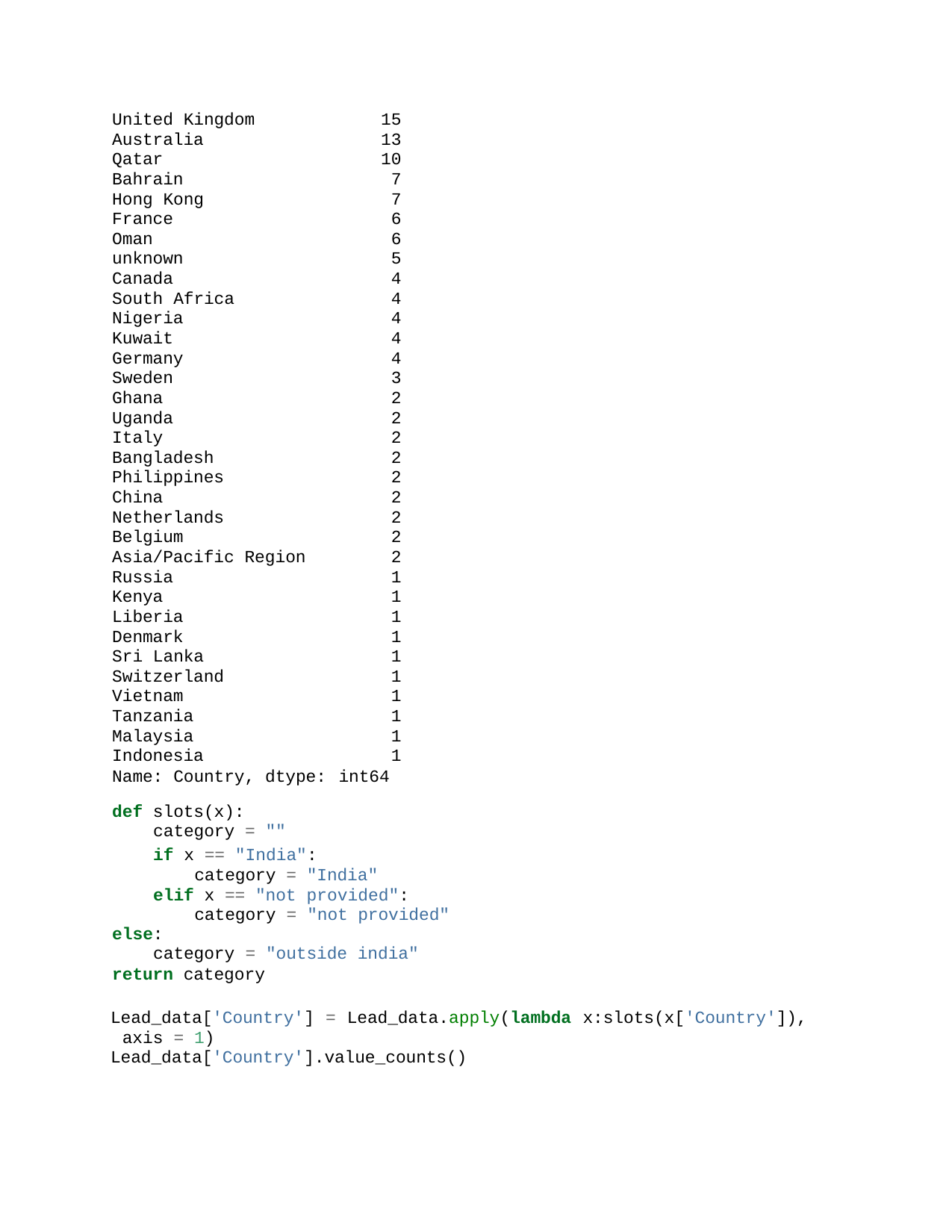

| United Kingdom | 15 |
| --- | --- |
| Australia | 13 |
| Qatar | 10 |
| Bahrain | 7 |
| Hong Kong | 7 |
| France | 6 |
| Oman | 6 |
| unknown | 5 |
| Canada | 4 |
| South Africa | 4 |
| Nigeria | 4 |
| Kuwait | 4 |
| Germany | 4 |
| Sweden | 3 |
| Ghana | 2 |
| Uganda | 2 |
| Italy | 2 |
| Bangladesh | 2 |
| Philippines | 2 |
| China | 2 |
| Netherlands | 2 |
| Belgium | 2 |
| Asia/Pacific Region | 2 |
| Russia | 1 |
| Kenya | 1 |
| Liberia | 1 |
| Denmark | 1 |
| Sri Lanka | 1 |
| Switzerland | 1 |
| Vietnam | 1 |
| Tanzania | 1 |
| Malaysia | 1 |
| Indonesia | 1 |
| Name: Country, dtype: | int64 |
| def slots(x): category = "" |  |
if x == "India":  category = "India"
elif x == "not provided":  category = "not provided"
else:
category = "outside india"
return category

Lead_data['Country'] = Lead_data.apply(lambda x:slots(x['Country']),  axis = 1)
Lead_data['Country'].value_counts()